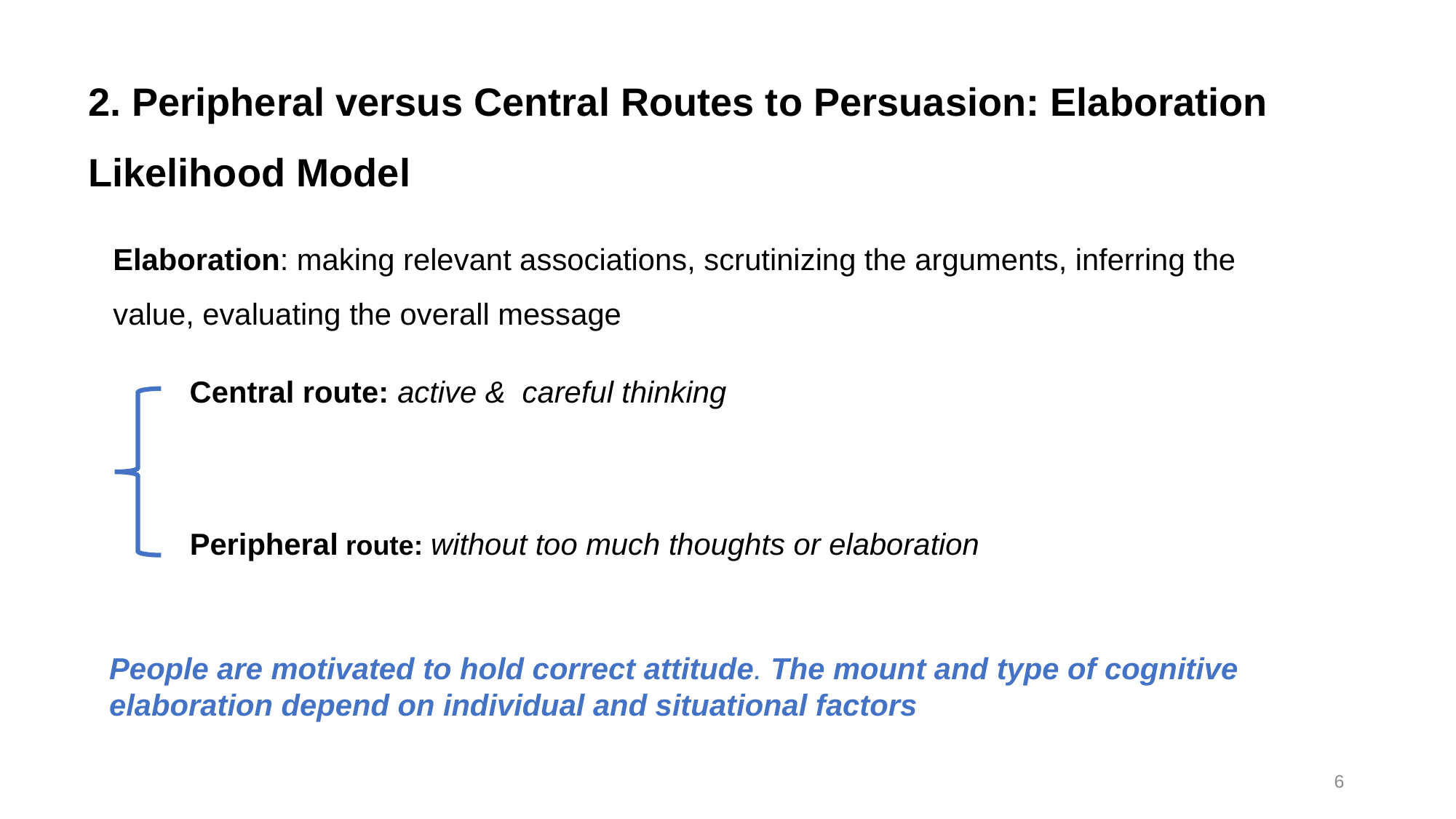

# 2. Peripheral versus Central Routes to Persuasion: Elaboration Likelihood Model
Elaboration: making relevant associations, scrutinizing the arguments, inferring the value, evaluating the overall message
Central route: active &  careful thinking

Peripheral route: without too much thoughts or elaboration
People are motivated to hold correct attitude. The mount and type of cognitive elaboration depend on individual and situational factors
6